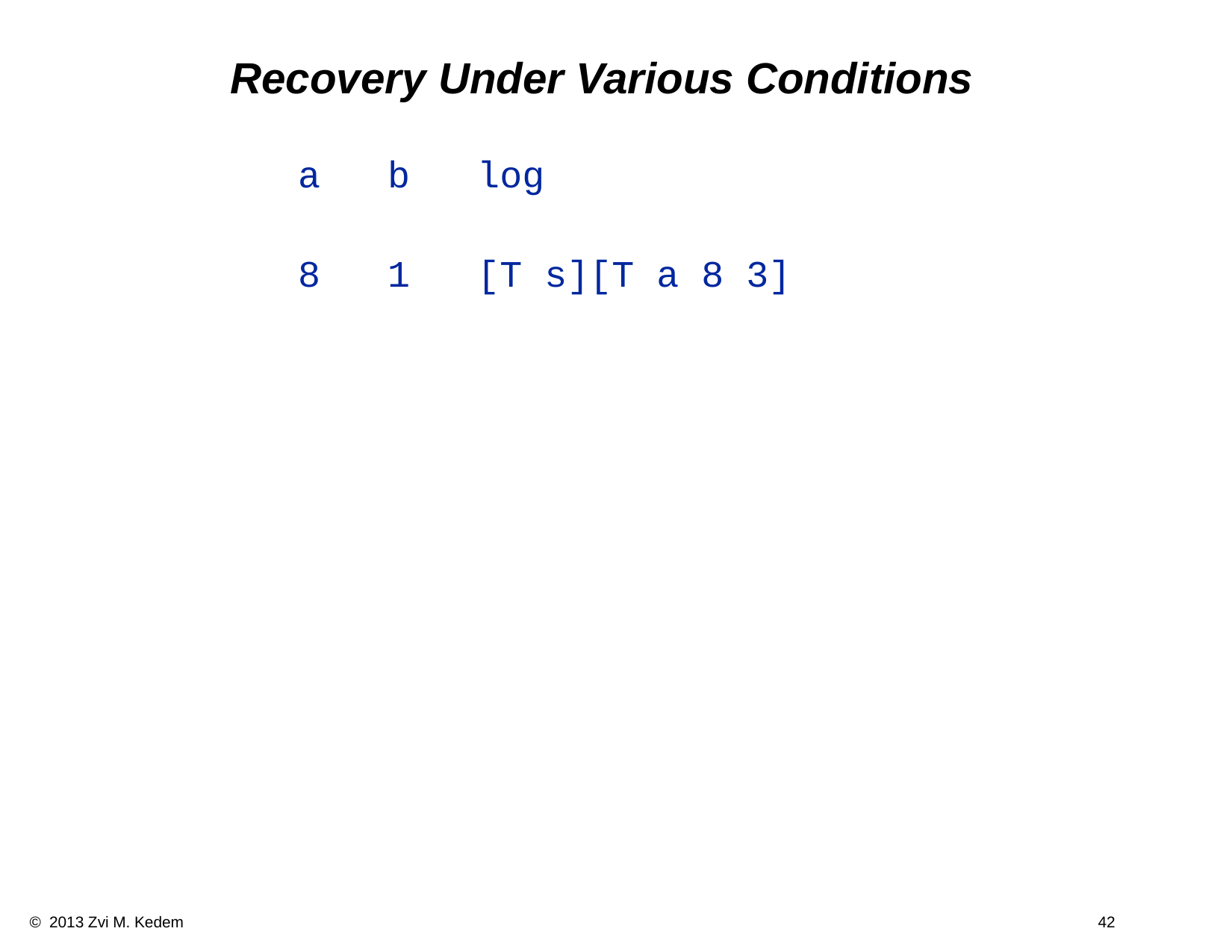

# Recovery Under Various Conditions
         a   b   log

         8   1   [T s][T a 8 3]